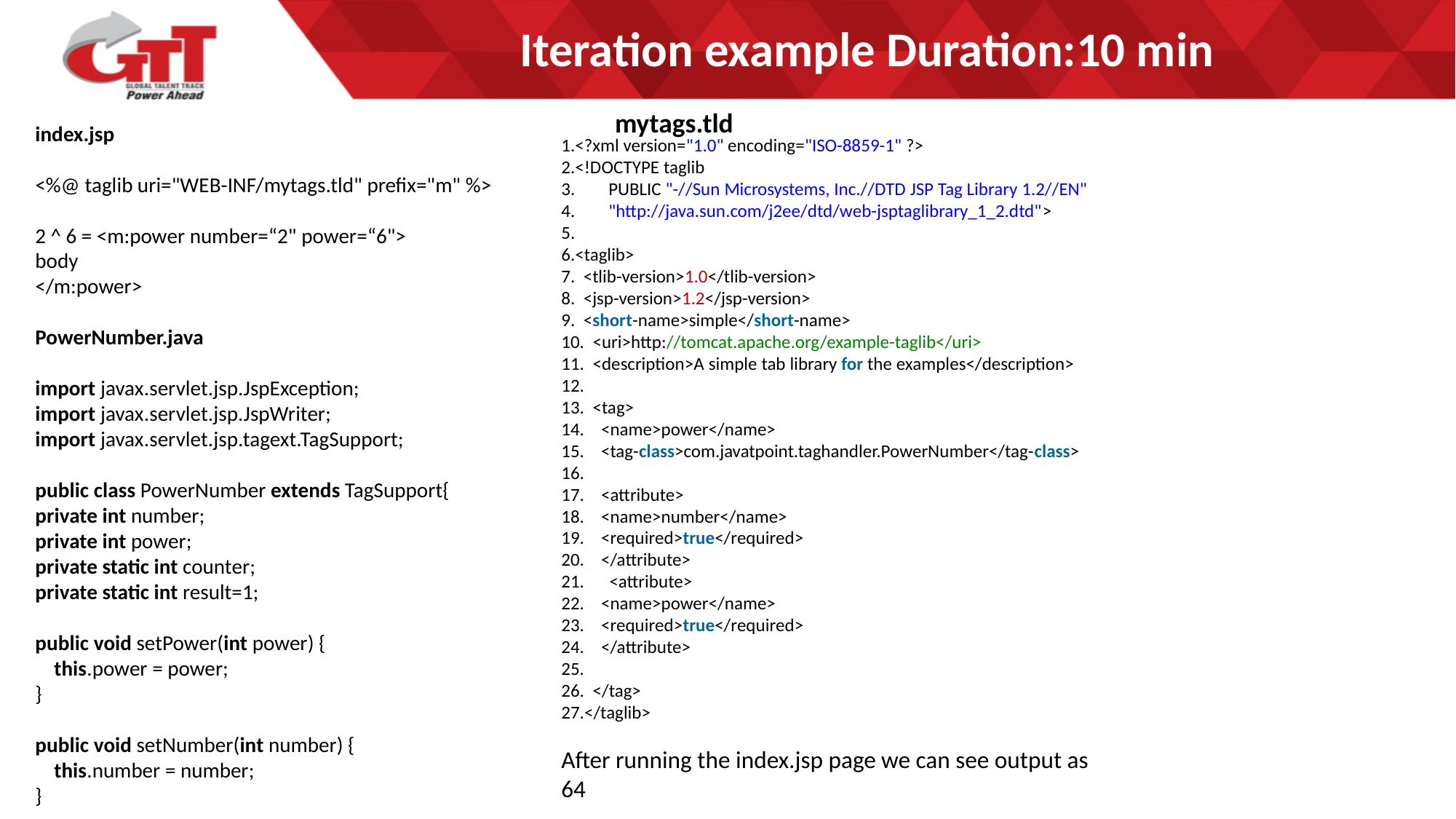

# Iteration example Duration:10 min
mytags.tld
index.jsp
<%@ taglib uri="WEB-INF/mytags.tld" prefix="m" %>

2 ^ 6 = <m:power number=“2" power=“6">
body
</m:power>

PowerNumber.java

import javax.servlet.jsp.JspException;
import javax.servlet.jsp.JspWriter;
import javax.servlet.jsp.tagext.TagSupport;

public class PowerNumber extends TagSupport{
private int number;
private int power;
private static int counter;
private static int result=1;

public void setPower(int power) {
    this.power = power;
}

public void setNumber(int number) {
    this.number = number;
}
<?xml version="1.0" encoding="ISO-8859-1" ?>
<!DOCTYPE taglib
        PUBLIC "-//Sun Microsystems, Inc.//DTD JSP Tag Library 1.2//EN"
        "http://java.sun.com/j2ee/dtd/web-jsptaglibrary_1_2.dtd">

<taglib>
  <tlib-version>1.0</tlib-version>
  <jsp-version>1.2</jsp-version>
  <short-name>simple</short-name>
  <uri>http://tomcat.apache.org/example-taglib</uri>
  <description>A simple tab library for the examples</description>

  <tag>
    <name>power</name>
    <tag-class>com.javatpoint.taghandler.PowerNumber</tag-class>

    <attribute>
    <name>number</name>
    <required>true</required>
    </attribute>
      <attribute>
    <name>power</name>
    <required>true</required>
    </attribute>

  </tag>
</taglib>

After running the index.jsp page we can see output as
64